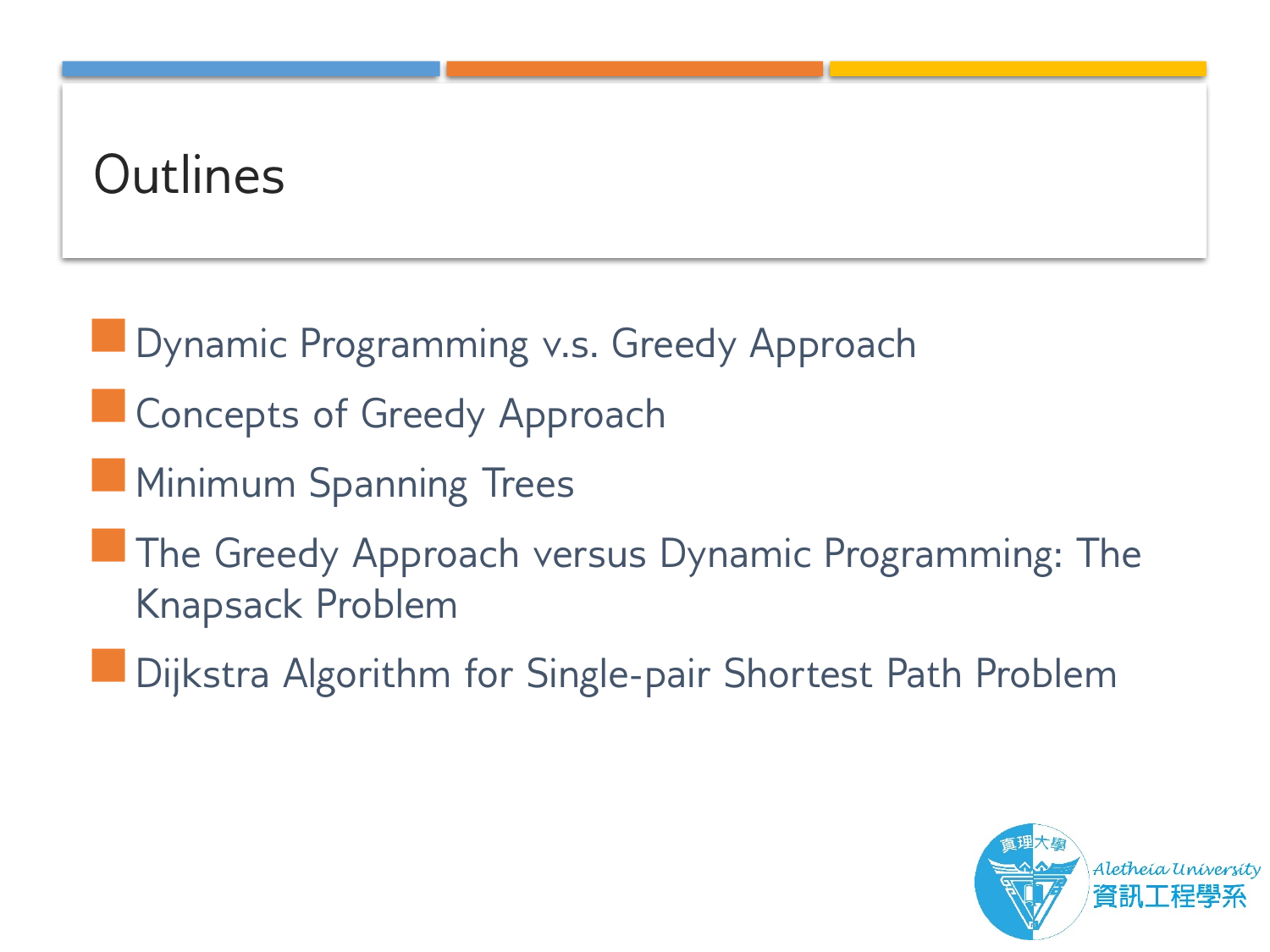

# Outlines
Dynamic Programming v.s. Greedy Approach
Concepts of Greedy Approach
Minimum Spanning Trees
The Greedy Approach versus Dynamic Programming: The Knapsack Problem
Dijkstra Algorithm for Single-pair Shortest Path Problem